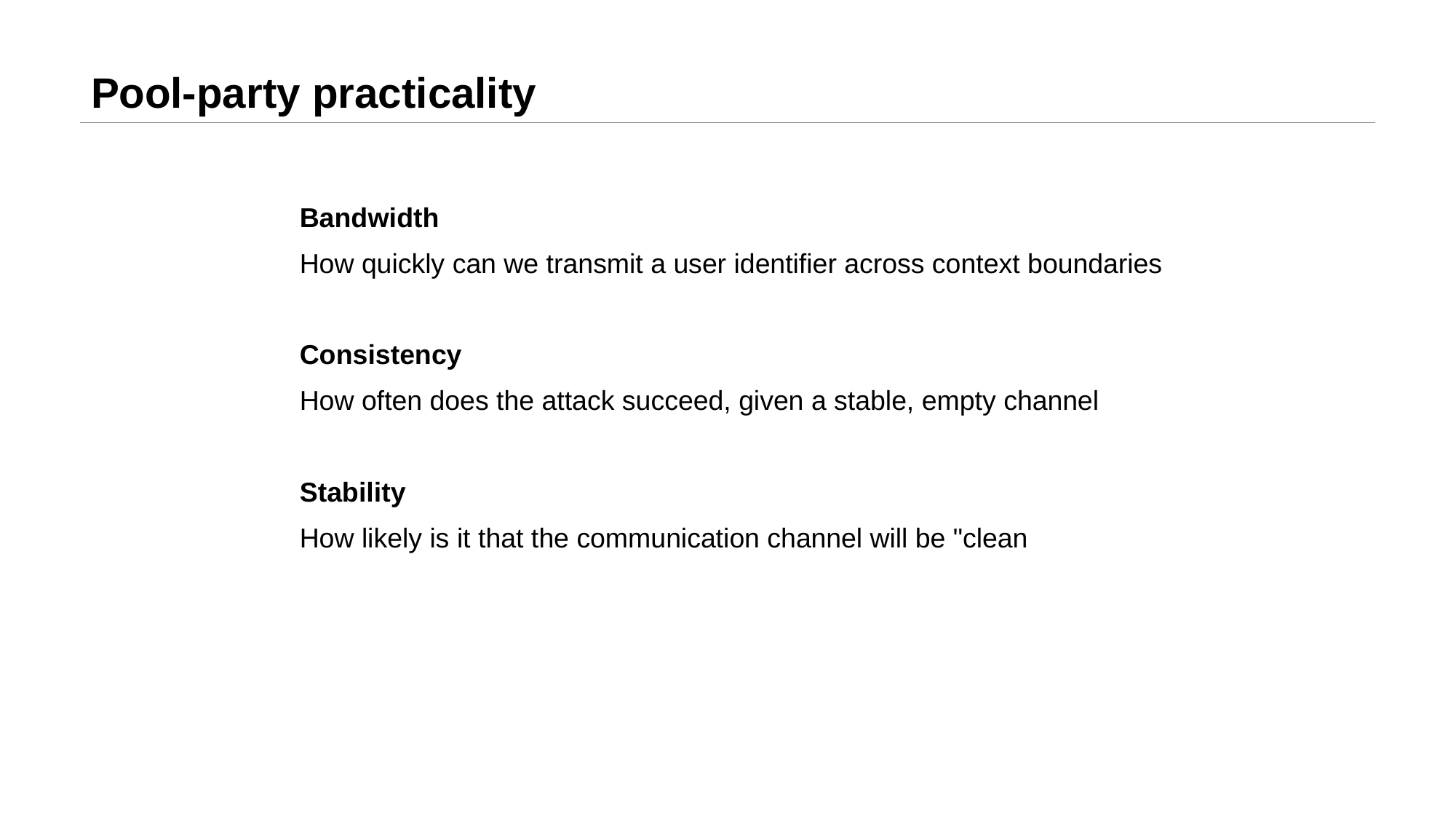

# Pool-party practicality
Bandwidth
How quickly can we transmit a user identifier across context boundaries

Consistency
How often does the attack succeed, given a stable, empty channel

Stability
How likely is it that the communication channel will be "clean
17